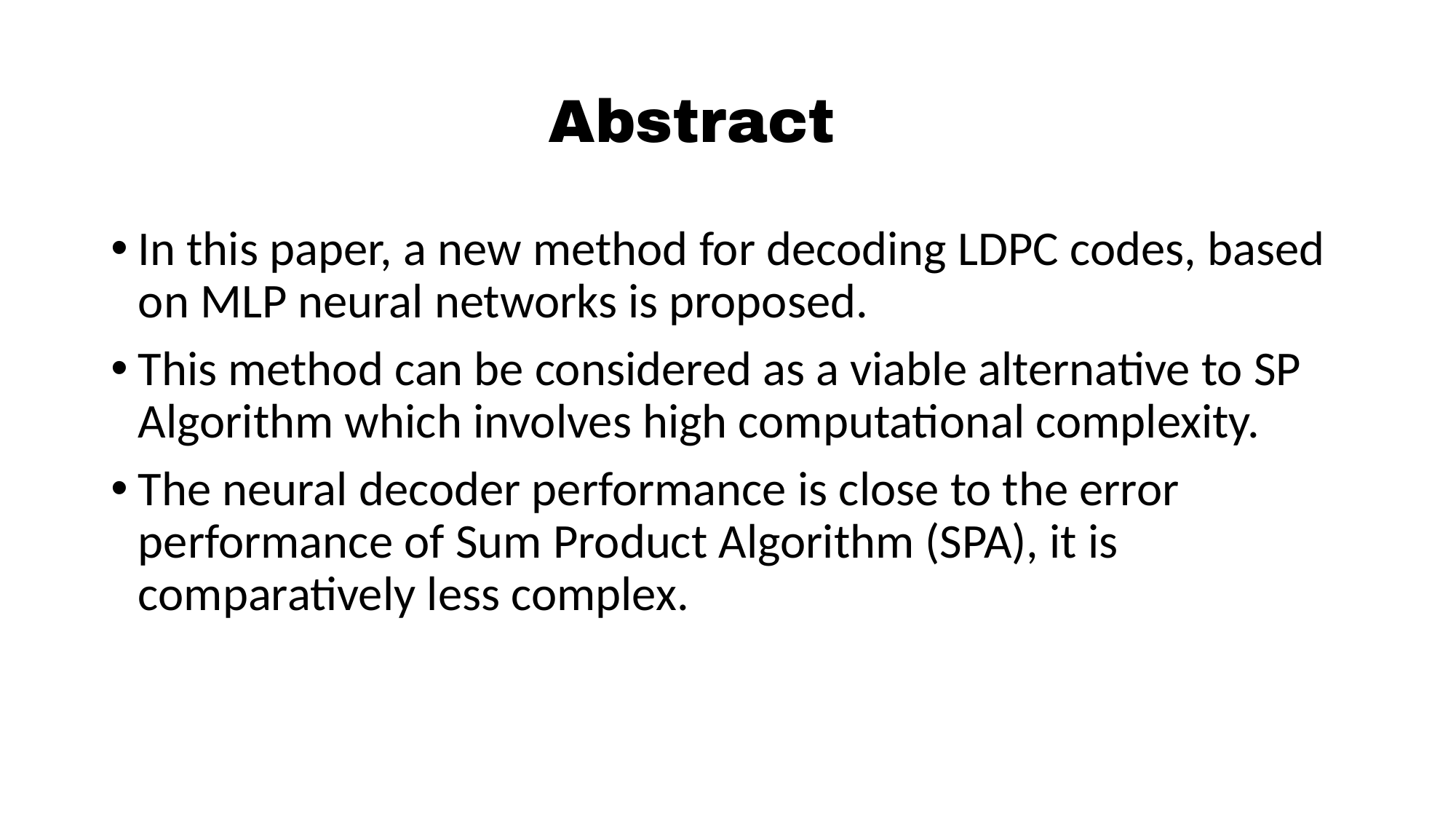

# Abstract
In this paper, a new method for decoding LDPC codes, based on MLP neural networks is proposed.
This method can be considered as a viable alternative to SP Algorithm which involves high computational complexity.
The neural decoder performance is close to the error performance of Sum Product Algorithm (SPA), it is comparatively less complex.